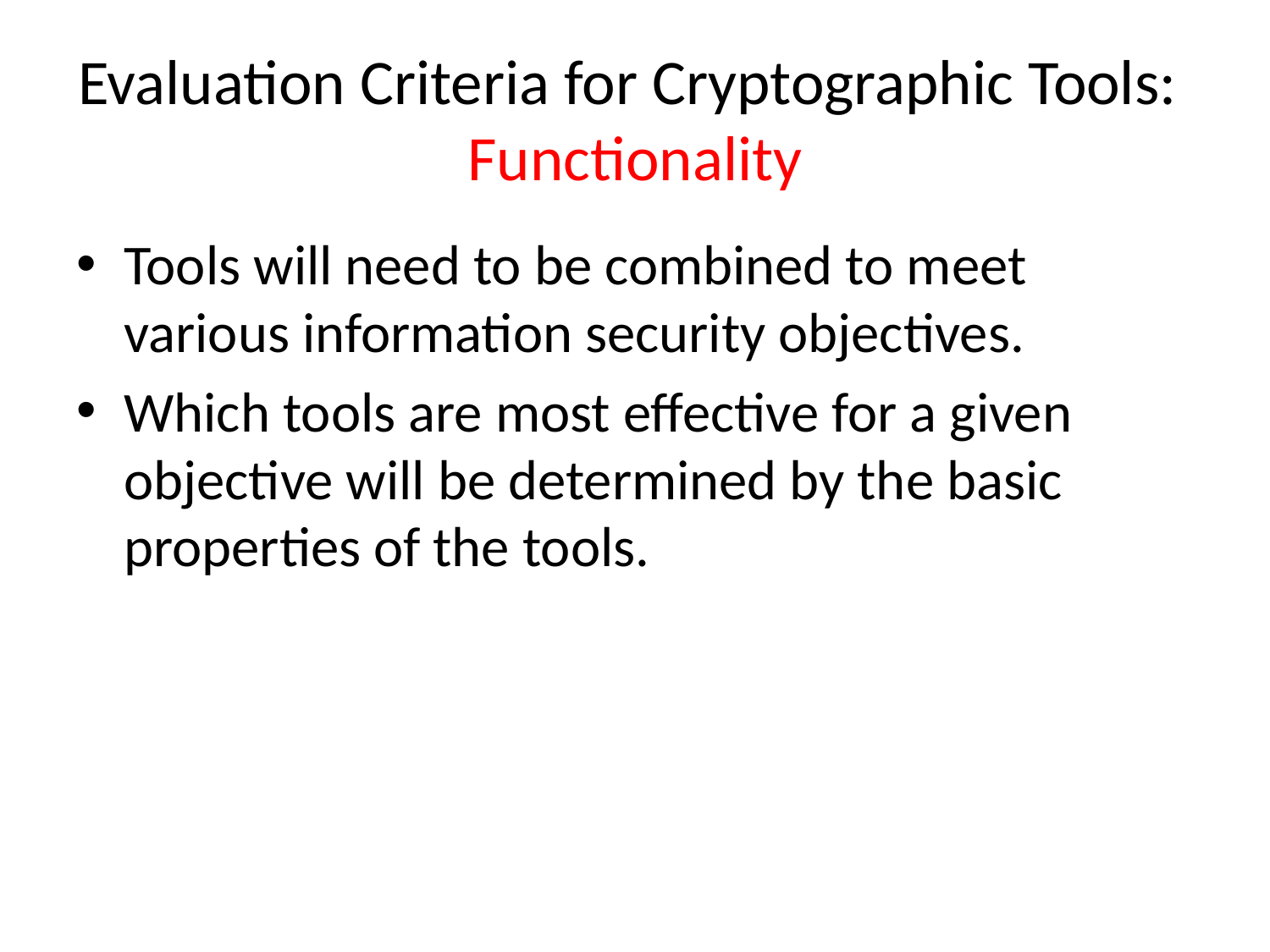

# Evaluation Criteria for Cryptographic Tools: Functionality
Tools will need to be combined to meet various information security objectives.
Which tools are most effective for a given objective will be determined by the basic properties of the tools.